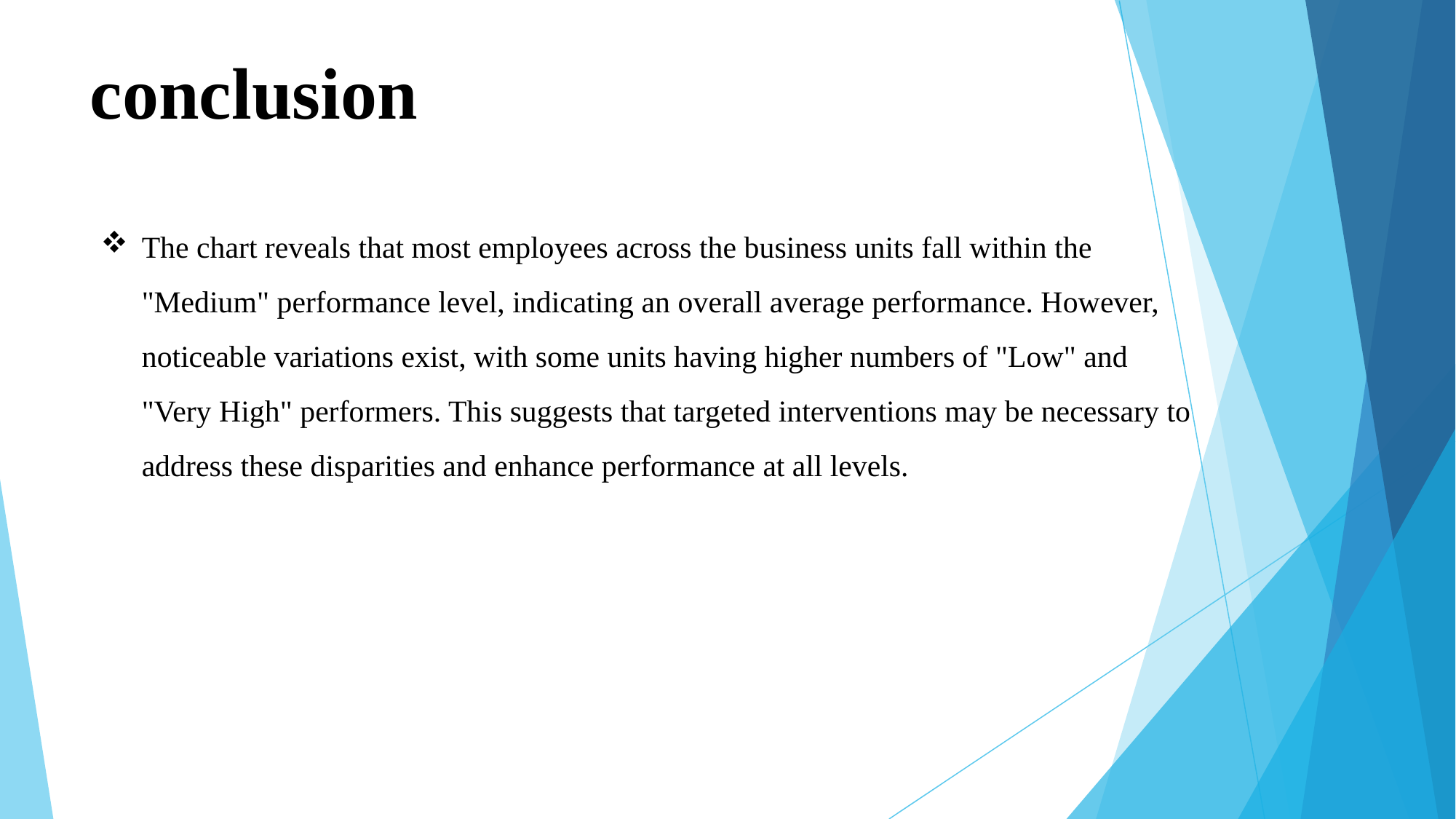

# conclusion
The chart reveals that most employees across the business units fall within the "Medium" performance level, indicating an overall average performance. However, noticeable variations exist, with some units having higher numbers of "Low" and "Very High" performers. This suggests that targeted interventions may be necessary to address these disparities and enhance performance at all levels.